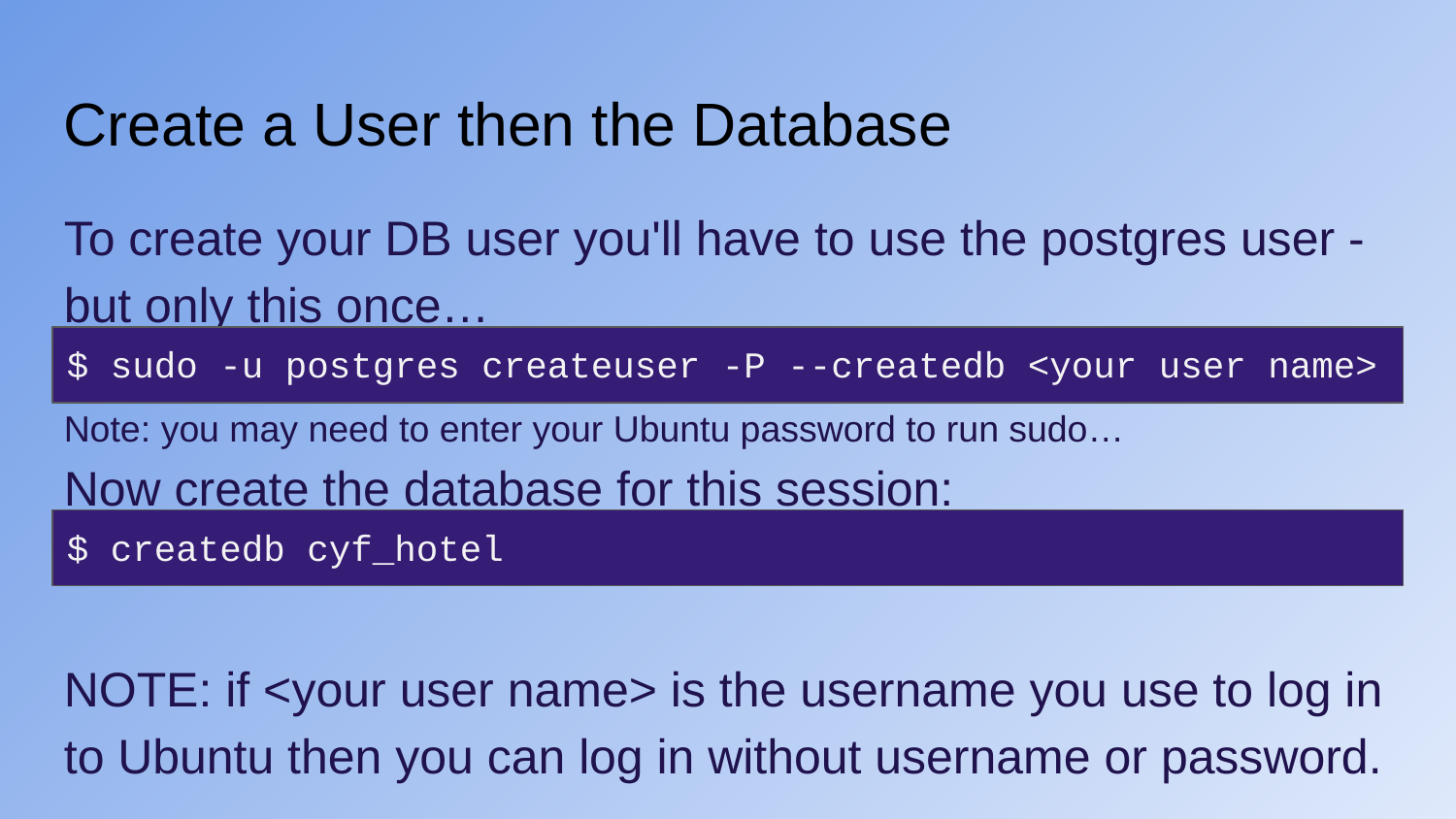

Create a User then the Database
To create your DB user you'll have to use the postgres user - but only this once…

Note: you may need to enter your Ubuntu password to run sudo…
Now create the database for this session:

NOTE: if <your user name> is the username you use to log in to Ubuntu then you can log in without username or password.

$ sudo -u postgres createuser -P --createdb <your user name>
$ createdb cyf_hotel